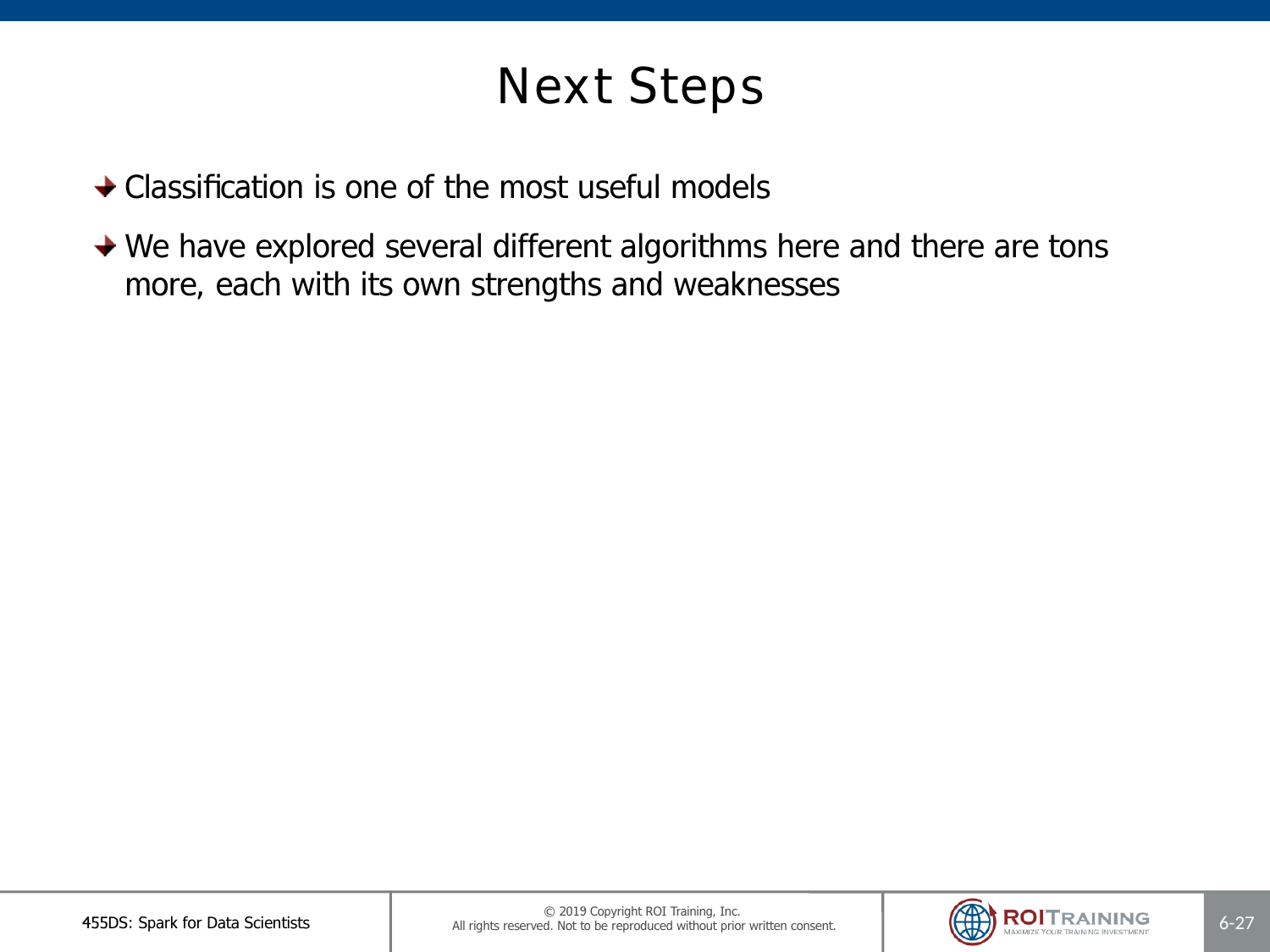

# Next Steps
Classification is one of the most useful models
We have explored several different algorithms here and there are tons more, each with its own strengths and weaknesses